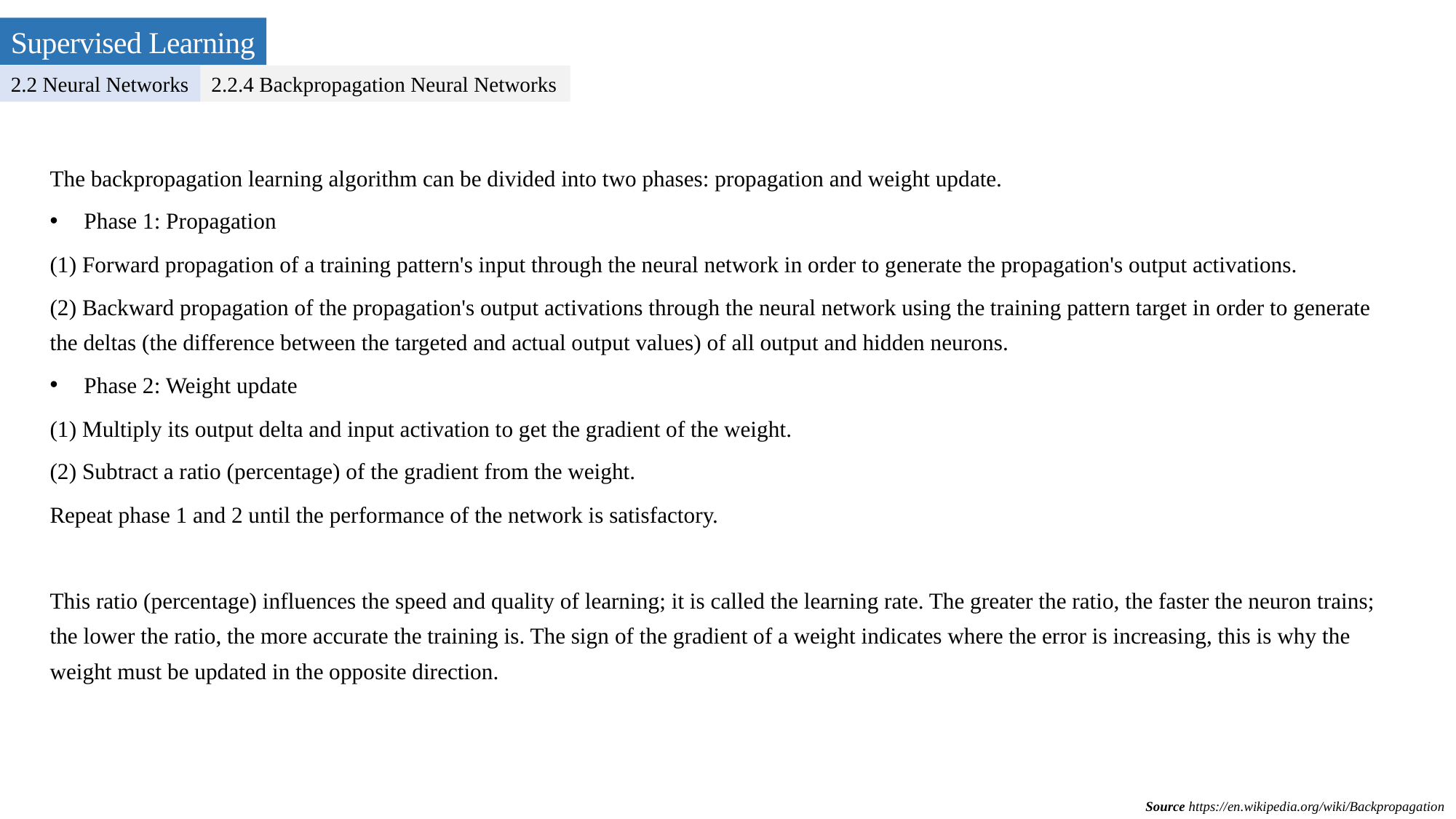

Supervised Learning
2.2 Neural Networks
2.2.4 Backpropagation Neural Networks
The backpropagation learning algorithm can be divided into two phases: propagation and weight update.
Phase 1: Propagation
(1) Forward propagation of a training pattern's input through the neural network in order to generate the propagation's output activations.
(2) Backward propagation of the propagation's output activations through the neural network using the training pattern target in order to generate the deltas (the difference between the targeted and actual output values) of all output and hidden neurons.
Phase 2: Weight update
(1) Multiply its output delta and input activation to get the gradient of the weight.
(2) Subtract a ratio (percentage) of the gradient from the weight.
Repeat phase 1 and 2 until the performance of the network is satisfactory.

This ratio (percentage) influences the speed and quality of learning; it is called the learning rate. The greater the ratio, the faster the neuron trains; the lower the ratio, the more accurate the training is. The sign of the gradient of a weight indicates where the error is increasing, this is why the weight must be updated in the opposite direction.

Source https://en.wikipedia.org/wiki/Backpropagation